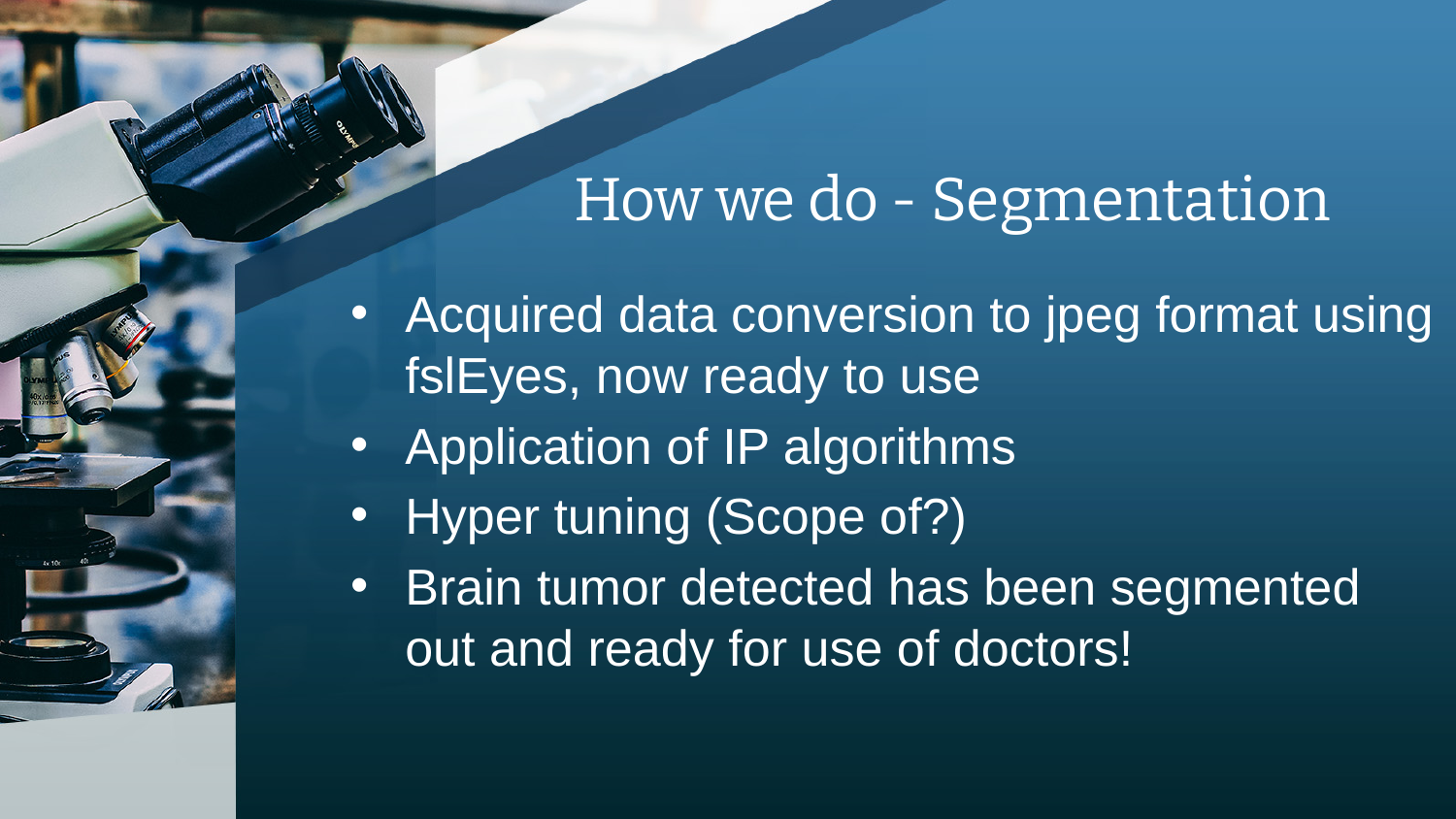

How we do - Segmentation
Acquired data conversion to jpeg format using fslEyes, now ready to use
Application of IP algorithms
Hyper tuning (Scope of?)
Brain tumor detected has been segmented out and ready for use of doctors!